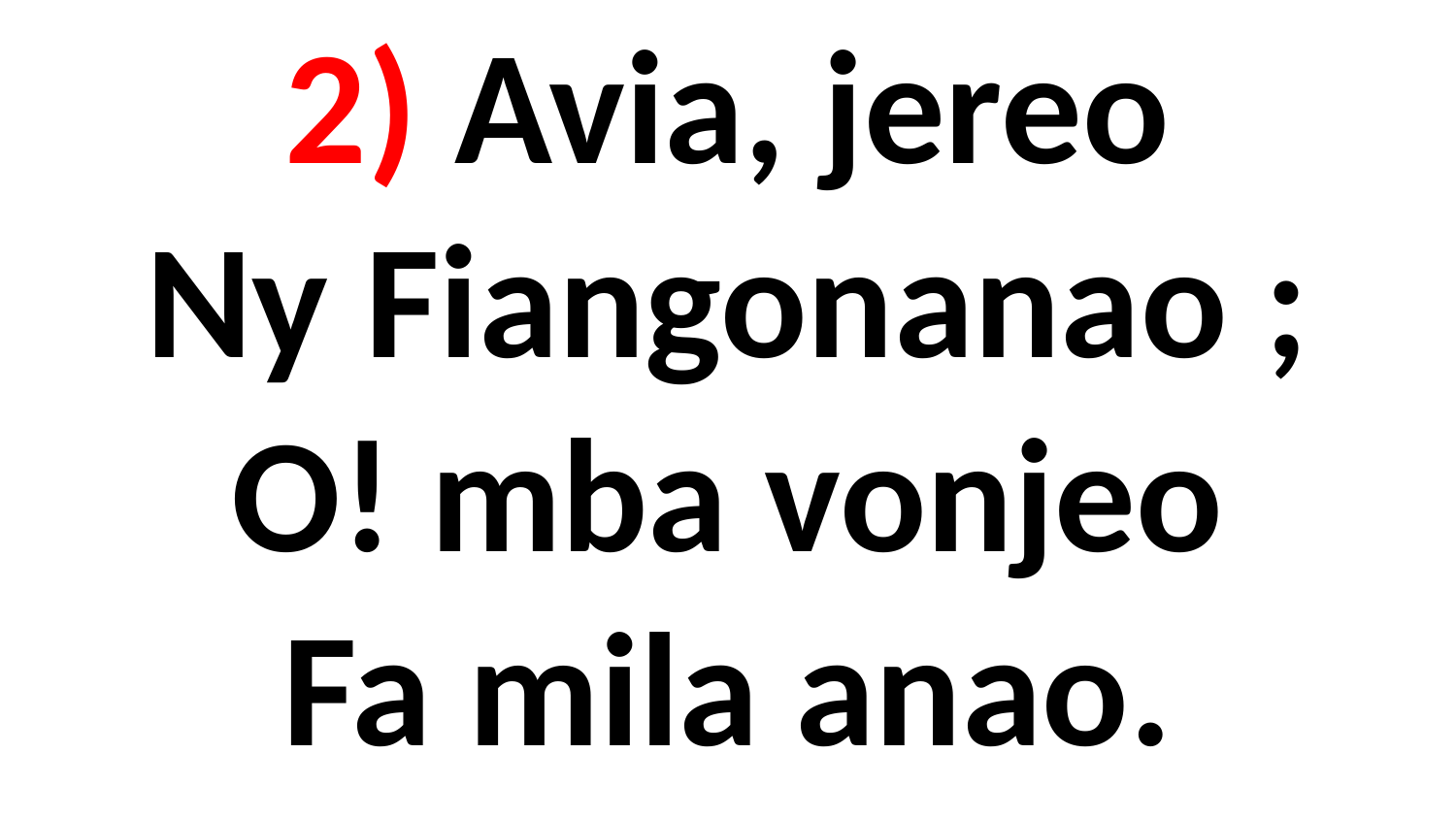

# 2) Avia, jereo Ny Fiangonanao ; O! mba vonjeo Fa mila anao.